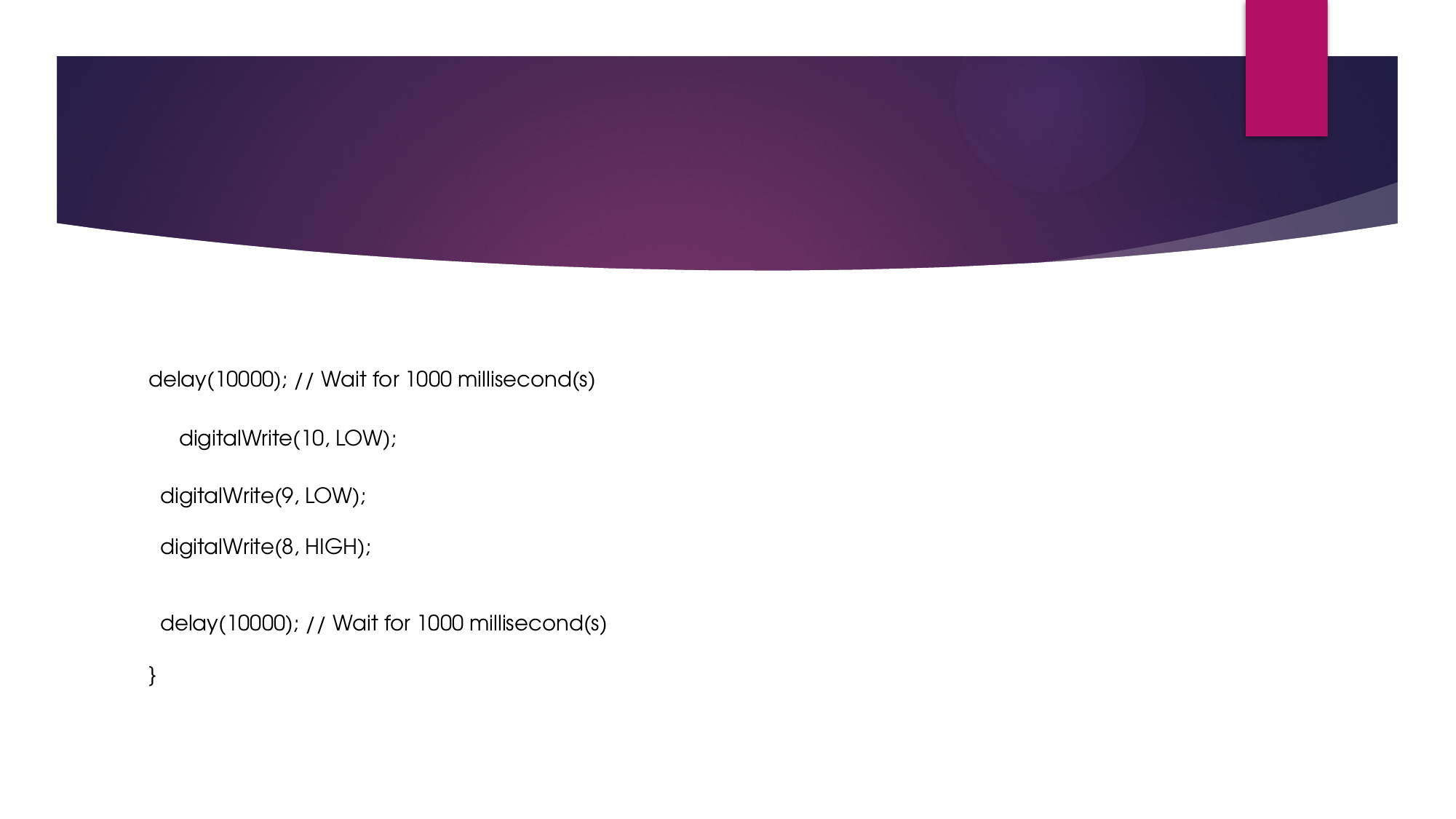

# delay(10000); // Wait for 1000 millisecond(s) digitalWrite(10, LOW);   digitalWrite(9, LOW);   digitalWrite(8, HIGH);   delay(10000); // Wait for 1000 millisecond(s)   }